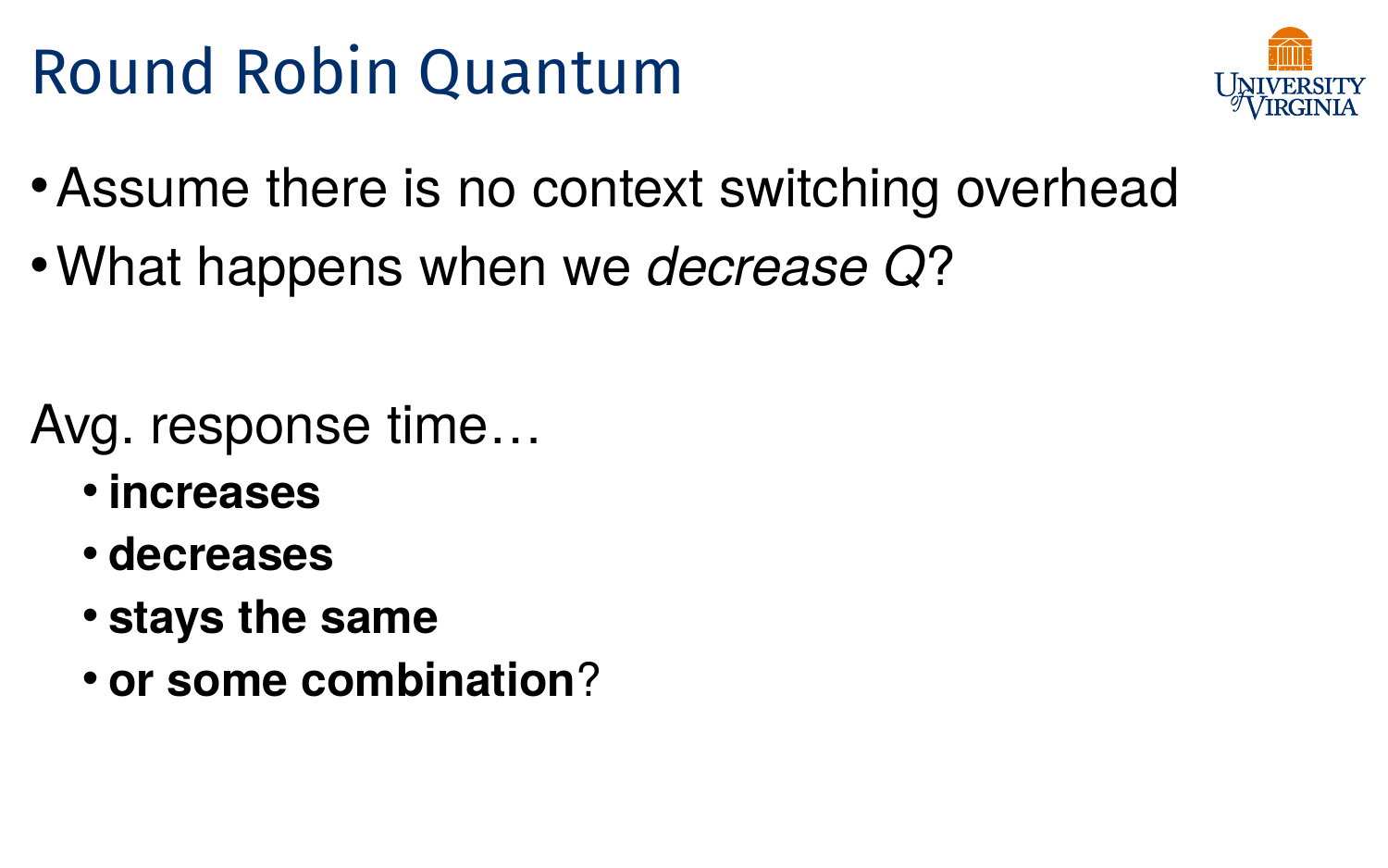

# Round Robin Quantum
Assume there is no context switching overhead
What happens when we decrease Q?

Avg. response time…
increases
decreases
stays the same
or some combination?